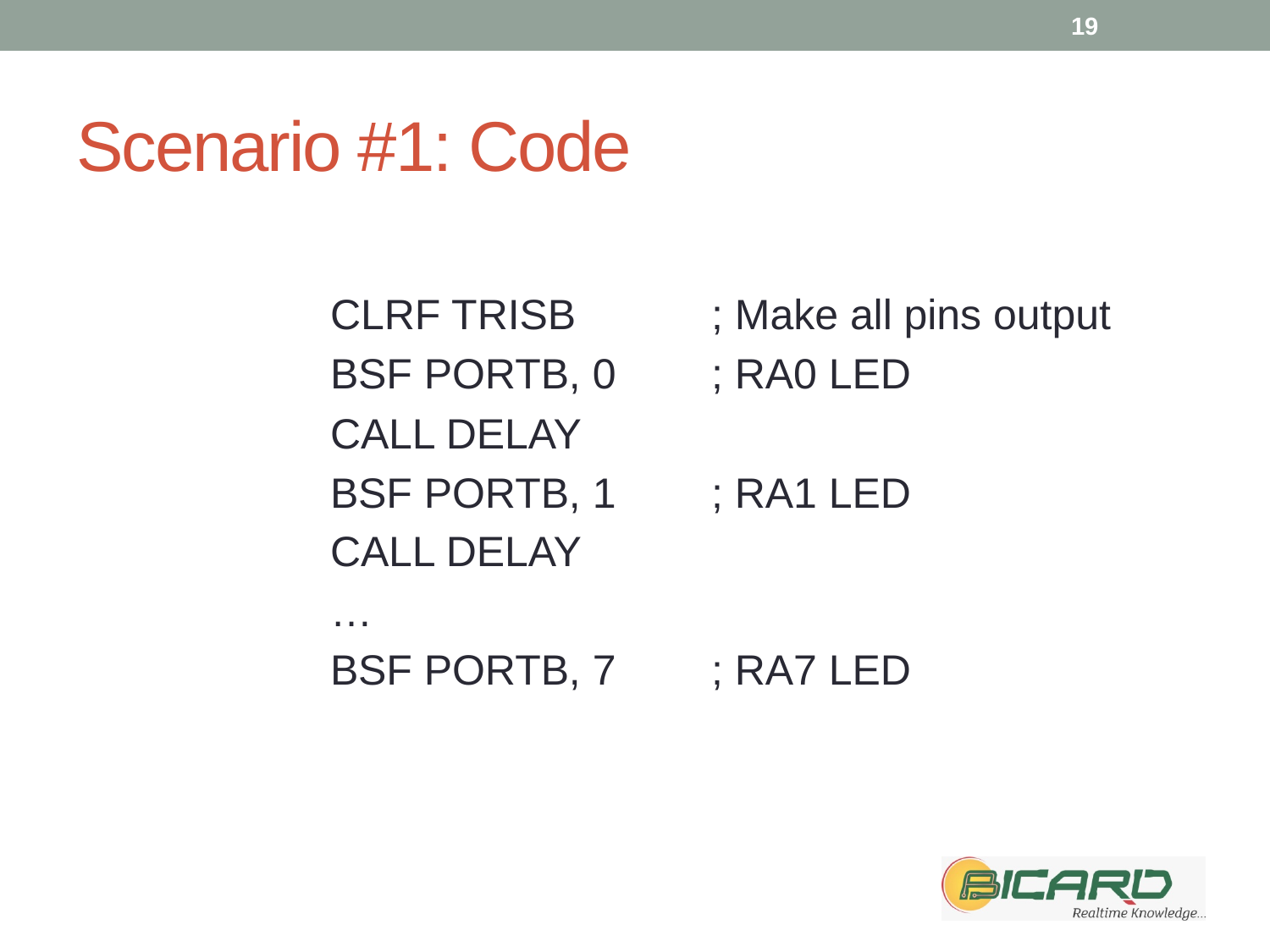

19
# Scenario #1: Code

		CLRF TRISB		; Make all pins output
		BSF PORTB, 0	; RA0 LED
		CALL DELAY
		BSF PORTB, 1	; RA1 LED
		CALL DELAY
		…
		BSF PORTB, 7	; RA7 LED